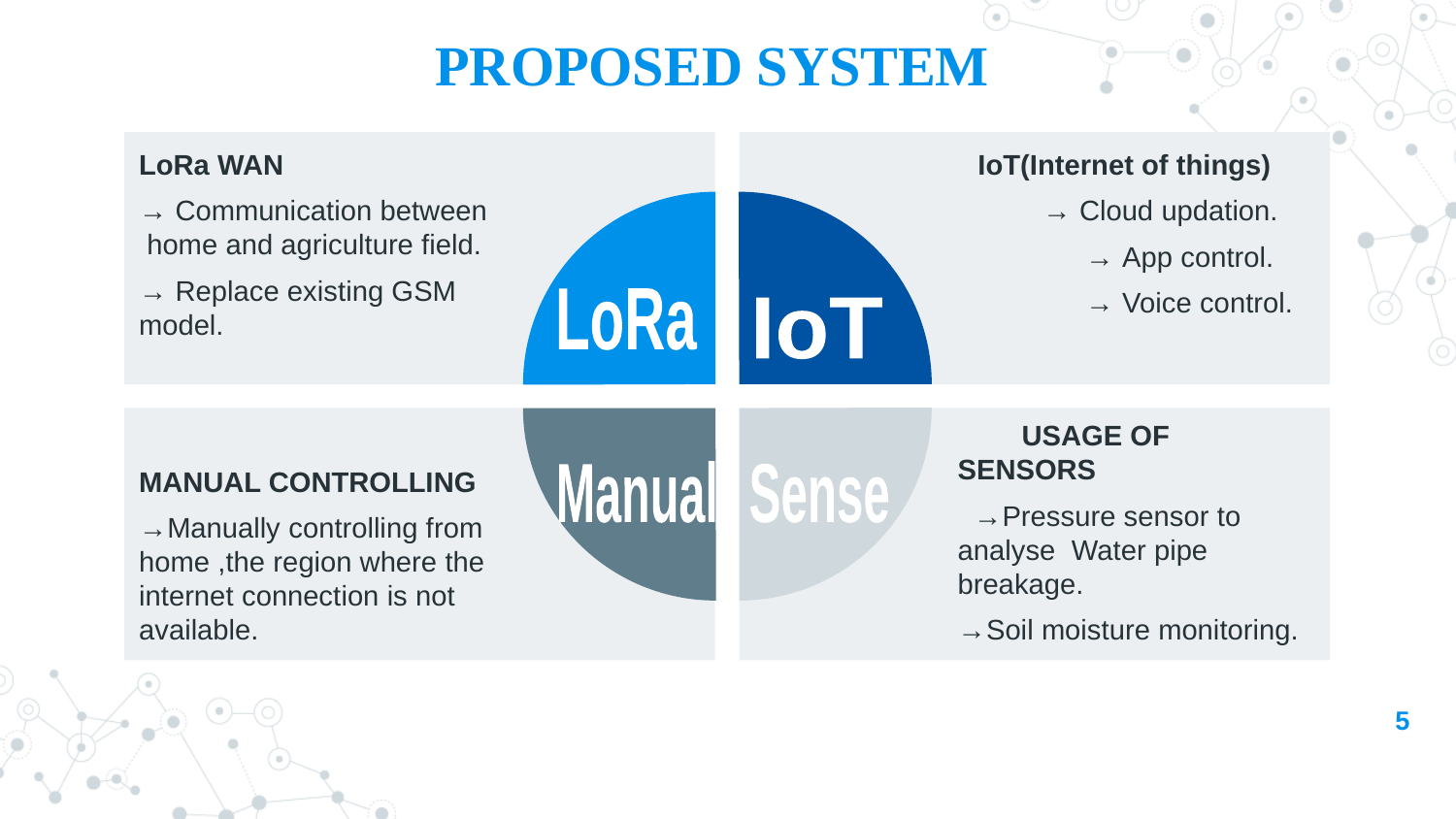

# PROPOSED SYSTEM
LoRa WAN
→ Communication between   home and agriculture field.
→ Replace existing GSM model.
IoT(Internet of things)
      → Cloud updation.
                → App control.
                → Voice control.

LoRa
IoT

MANUAL CONTROLLING
→Manually controlling from home ,the region where the internet connection is not available.
        USAGE OF SENSORS
  →Pressure sensor to analyse  Water pipe breakage.
→Soil moisture monitoring.
Manual
Sense
5